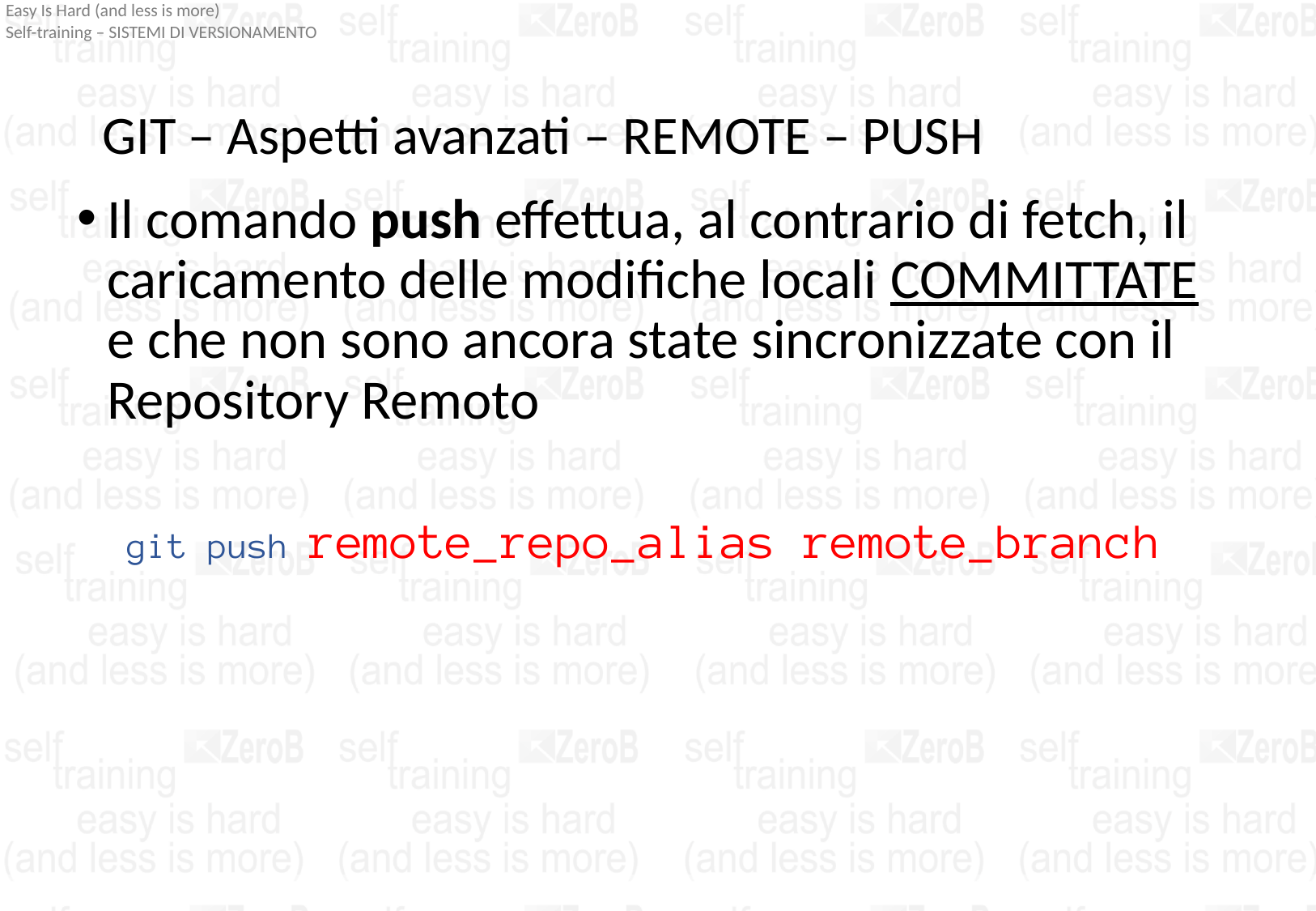

# GIT – Aspetti avanzati – REMOTE – PUSH
Il comando push effettua, al contrario di fetch, il caricamento delle modifiche locali COMMITTATE e che non sono ancora state sincronizzate con il Repository Remoto
git push remote_repo_alias remote_branch